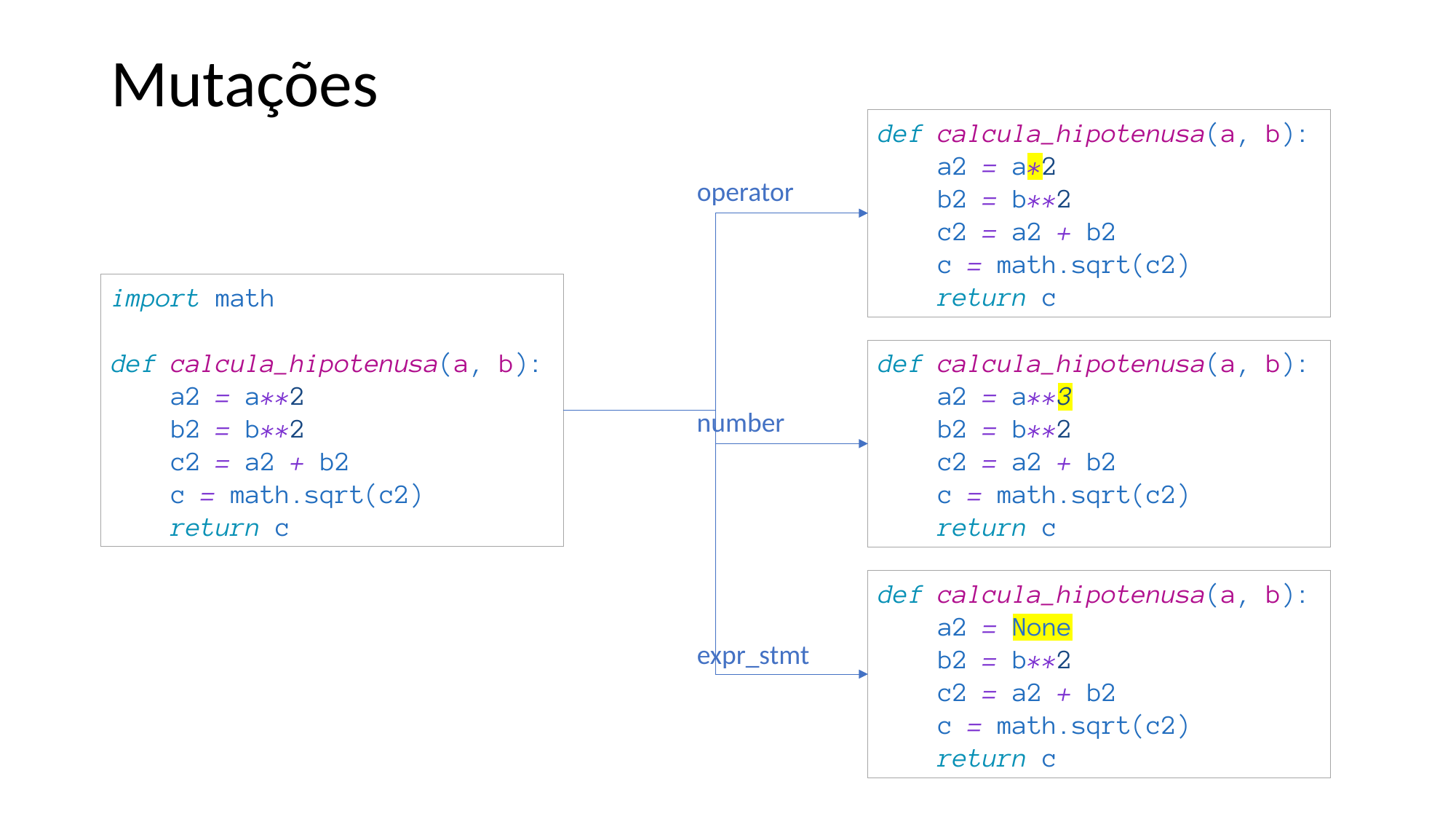

Mutações
def calcula_hipotenusa(a, b):
    a2 = a*2
    b2 = b**2
    c2 = a2 + b2
    c = math.sqrt(c2)
    return c
operator
import math
def calcula_hipotenusa(a, b):
    a2 = a**2
    b2 = b**2
    c2 = a2 + b2
    c = math.sqrt(c2)
    return c
def calcula_hipotenusa(a, b):
    a2 = a**3
    b2 = b**2
    c2 = a2 + b2
    c = math.sqrt(c2)
    return c
number
def calcula_hipotenusa(a, b):
    a2 = None
    b2 = b**2
    c2 = a2 + b2
    c = math.sqrt(c2)
    return c
expr_stmt